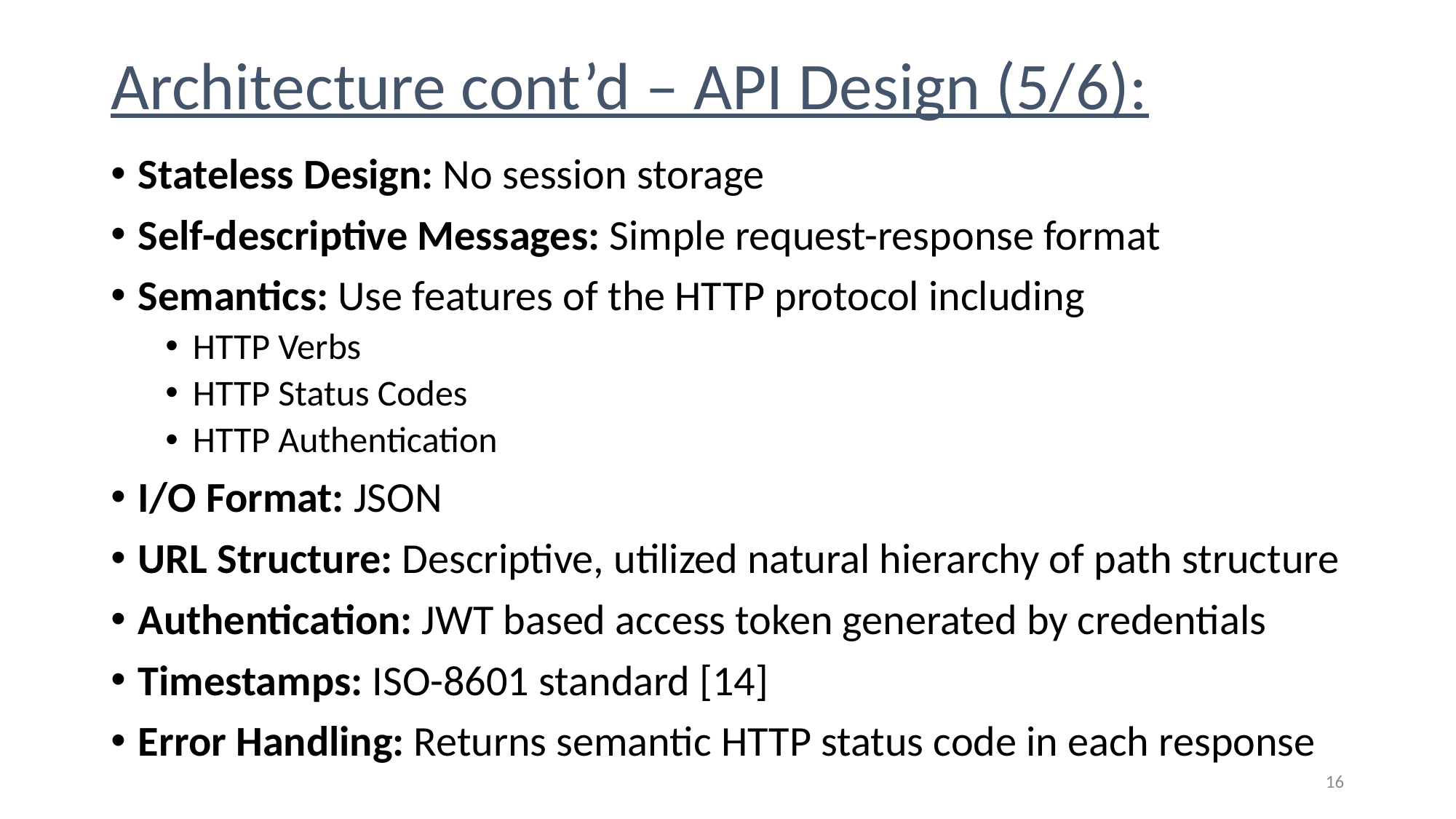

# Architecture cont’d – API Design (5/6):
Stateless Design: No session storage
Self-descriptive Messages: Simple request-response format
Semantics: Use features of the HTTP protocol including
HTTP Verbs
HTTP Status Codes
HTTP Authentication
I/O Format: JSON
URL Structure: Descriptive, utilized natural hierarchy of path structure
Authentication: JWT based access token generated by credentials
Timestamps: ISO-8601 standard [14]
Error Handling: Returns semantic HTTP status code in each response
16